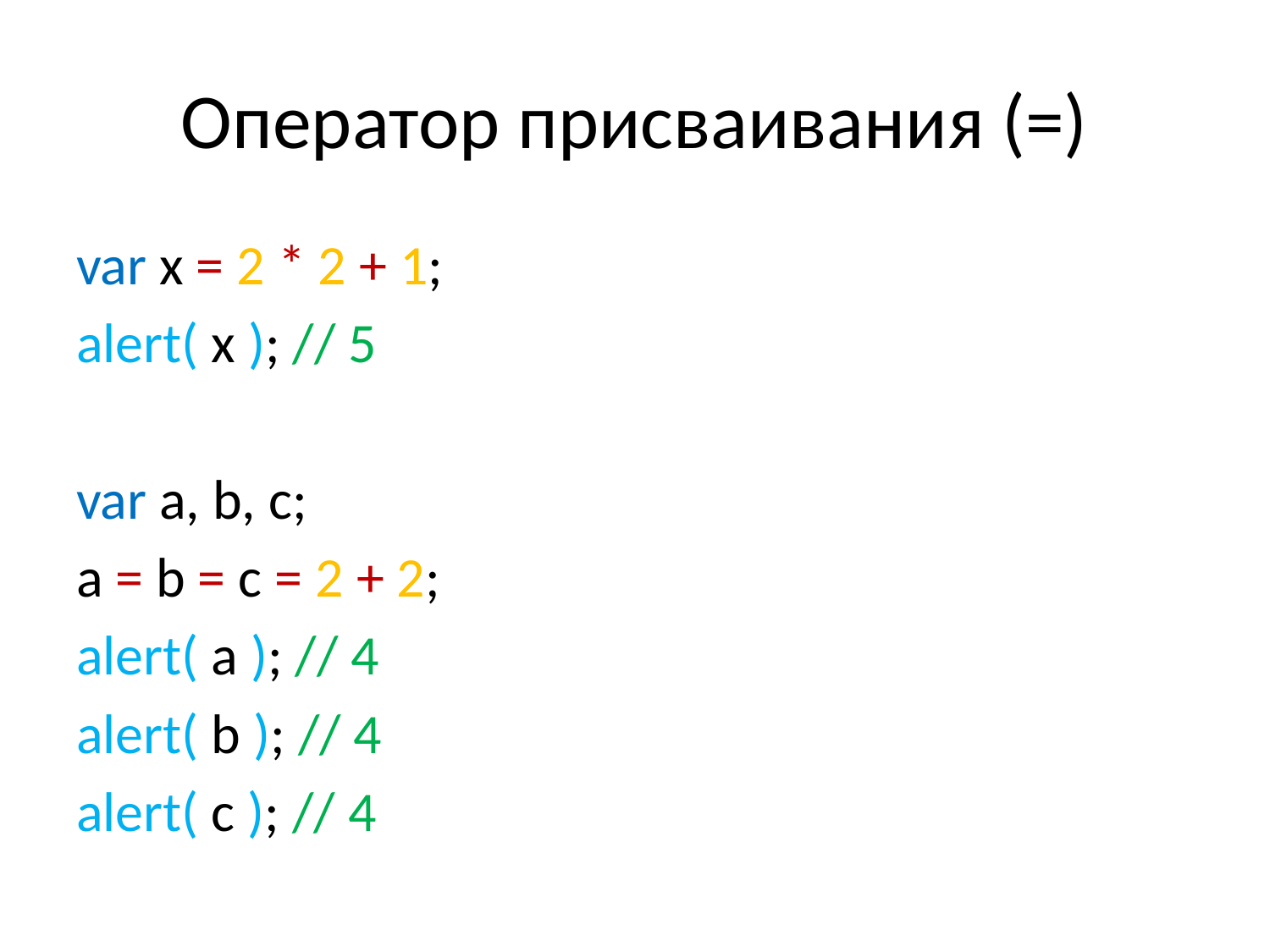

# Оператор присваивания (=)
var x = 2 * 2 + 1;
alert( x ); // 5

var a, b, c;
a = b = c = 2 + 2;
alert( a ); // 4
alert( b ); // 4
alert( c ); // 4